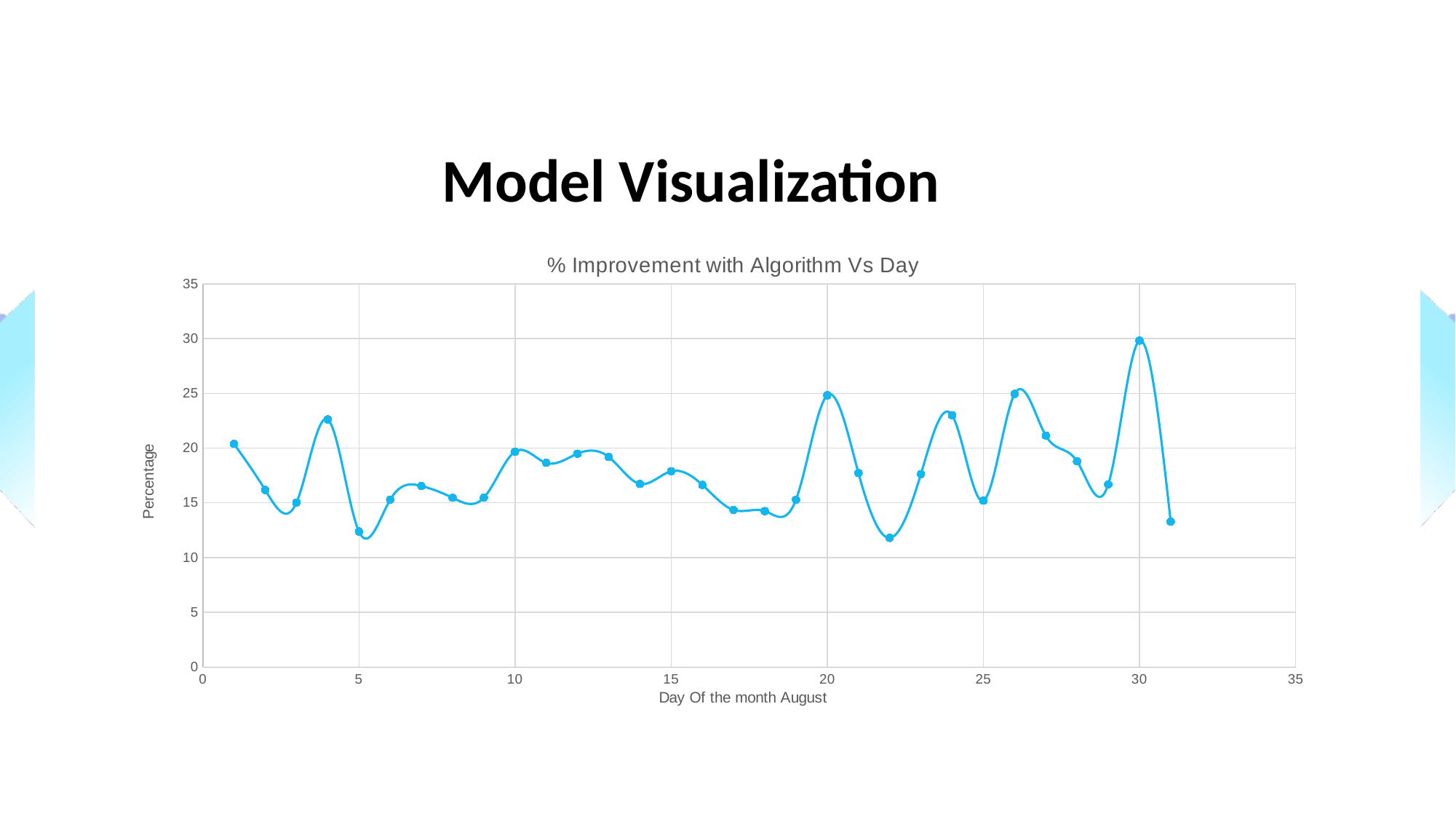

Model Visualization

### Chart: % Improvement with Algorithm Vs Day

| Category | % Improvement Vs Day |
|---|---|